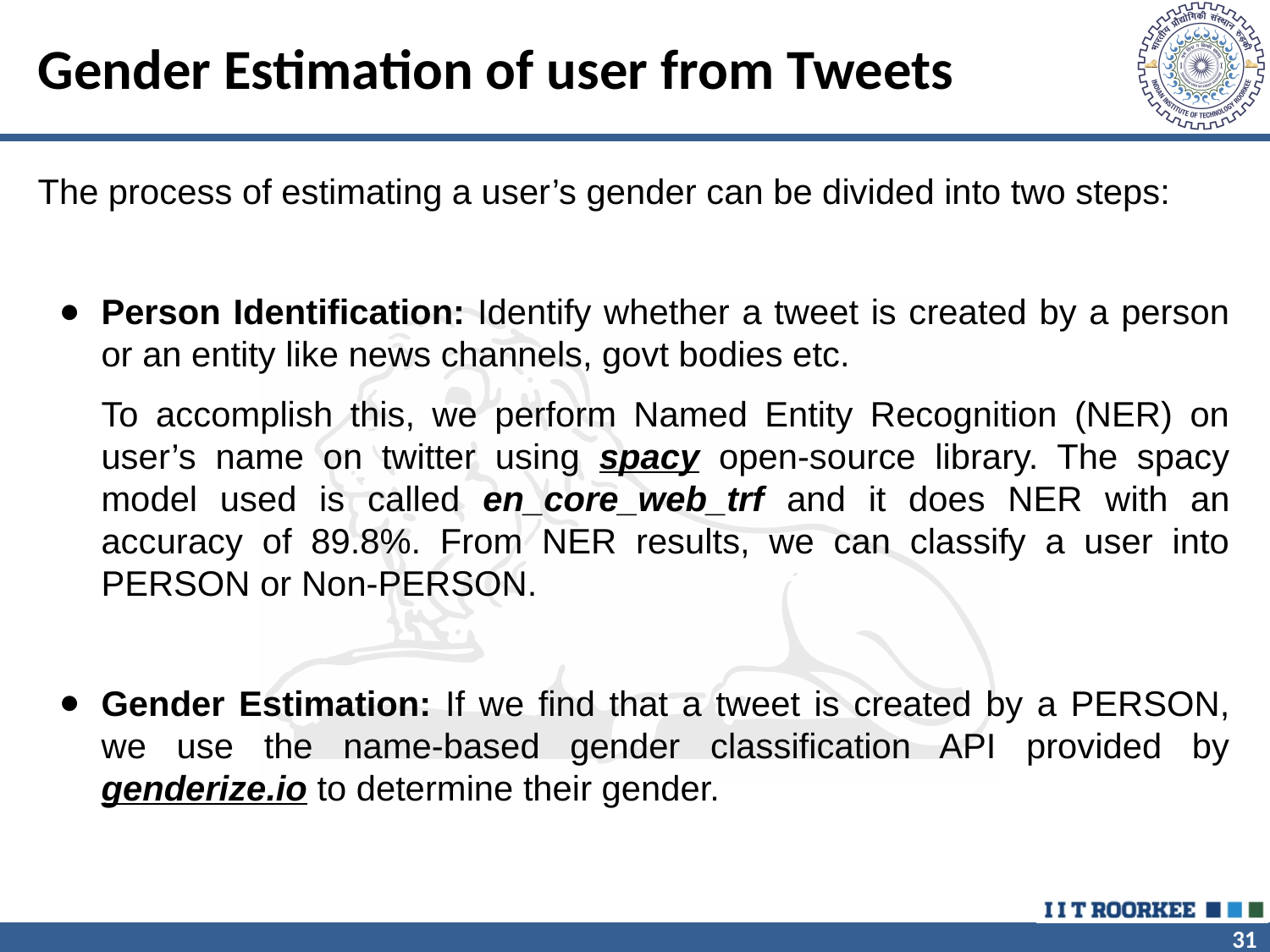

# Gender Estimation of user from Tweets
The process of estimating a user’s gender can be divided into two steps:

Person Identification: Identify whether a tweet is created by a person or an entity like news channels, govt bodies etc.
To accomplish this, we perform Named Entity Recognition (NER) on user’s name on twitter using spacy open-source library. The spacy model used is called en_core_web_trf and it does NER with an accuracy of 89.8%. From NER results, we can classify a user into PERSON or Non-PERSON.

Gender Estimation: If we find that a tweet is created by a PERSON, we use the name-based gender classification API provided by genderize.io to determine their gender.